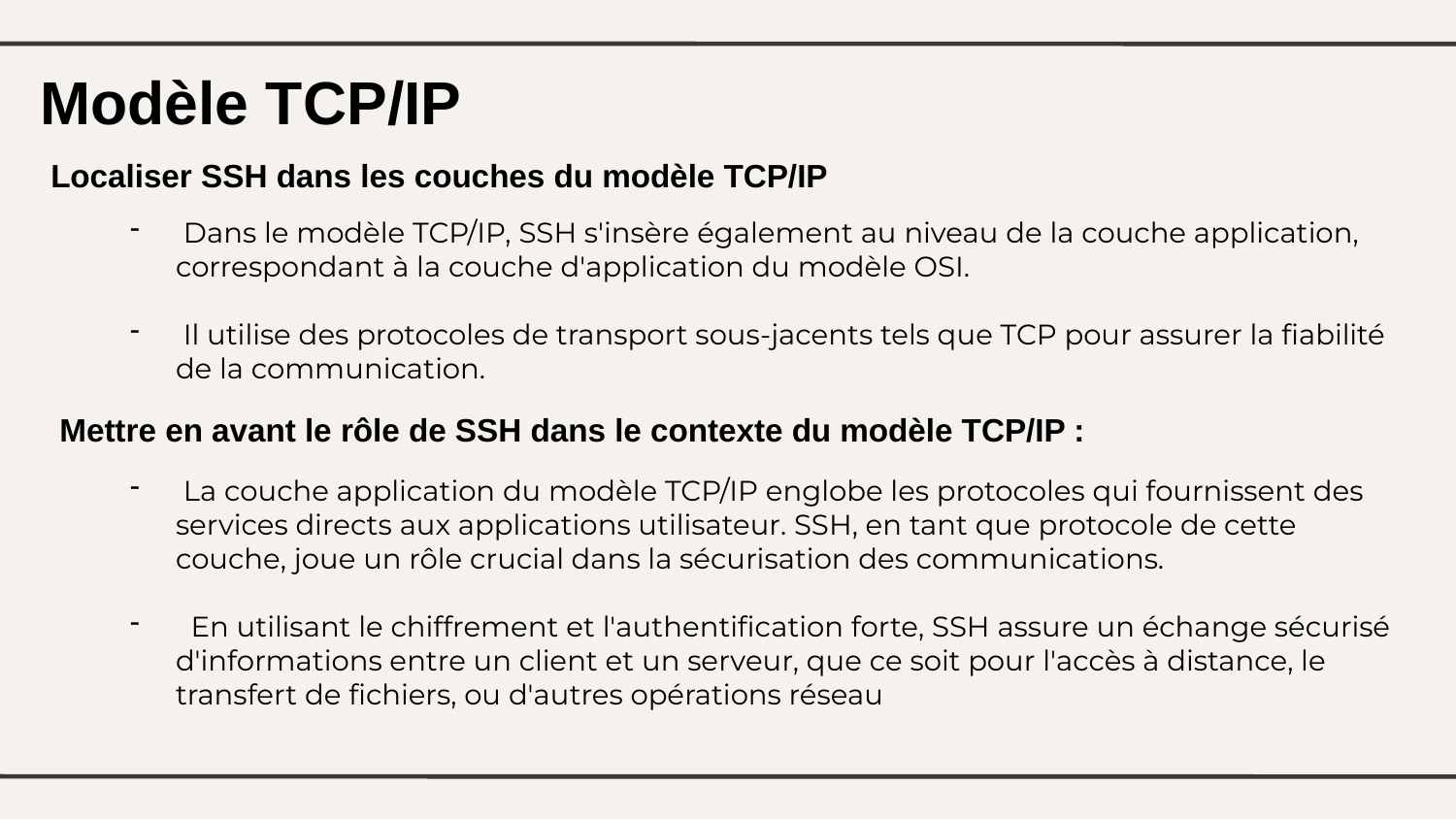

# Modèle TCP/IP
Localiser SSH dans les couches du modèle TCP/IP
 Dans le modèle TCP/IP, SSH s'insère également au niveau de la couche application, correspondant à la couche d'application du modèle OSI.

 Il utilise des protocoles de transport sous-jacents tels que TCP pour assurer la fiabilité de la communication.
 Mettre en avant le rôle de SSH dans le contexte du modèle TCP/IP :
 La couche application du modèle TCP/IP englobe les protocoles qui fournissent des services directs aux applications utilisateur. SSH, en tant que protocole de cette couche, joue un rôle crucial dans la sécurisation des communications.

  En utilisant le chiffrement et l'authentification forte, SSH assure un échange sécurisé d'informations entre un client et un serveur, que ce soit pour l'accès à distance, le transfert de fichiers, ou d'autres opérations réseau